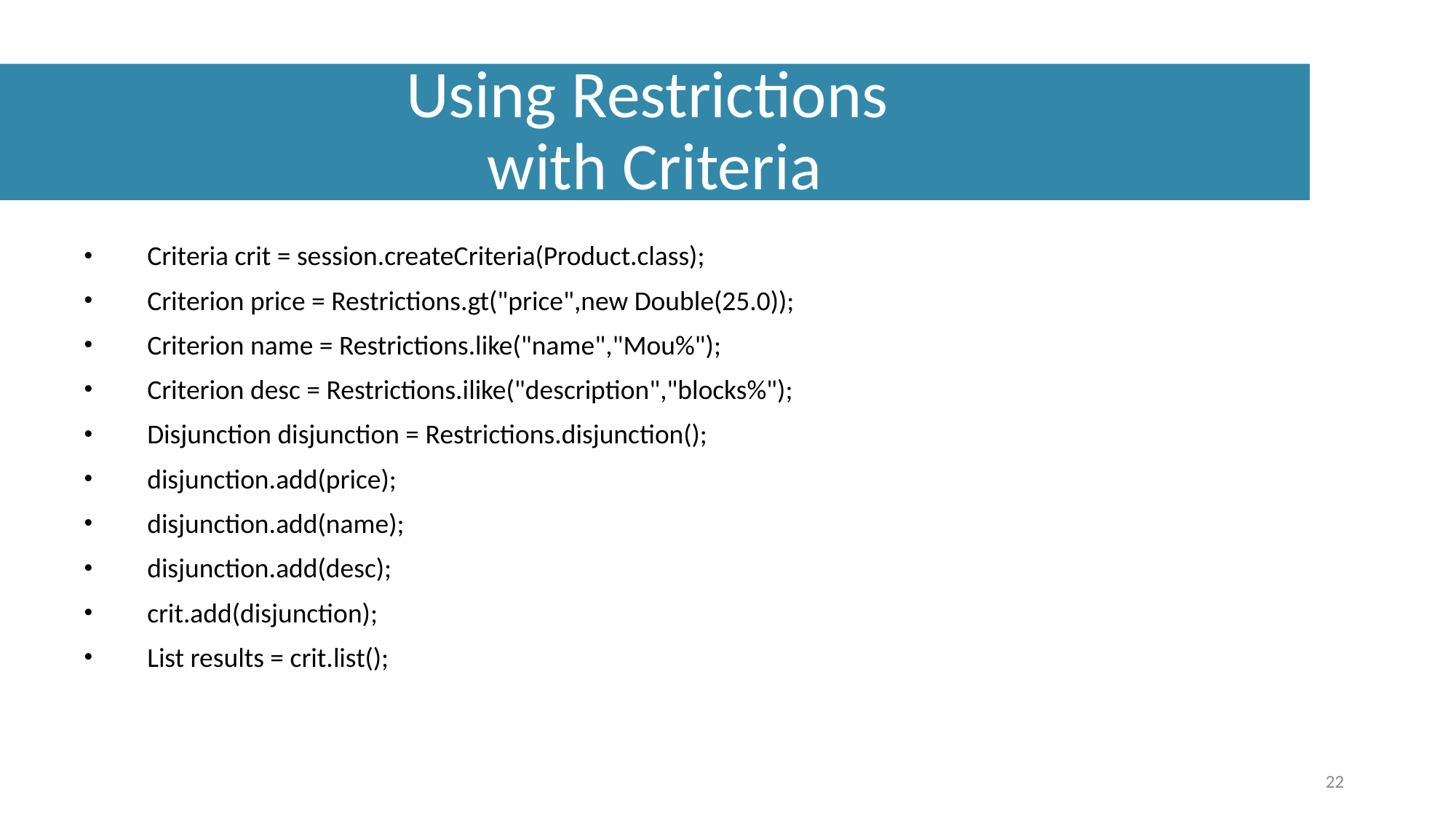

Using Restrictions
with Criteria
Criteria crit = session.createCriteria(Product.class);
Criterion price = Restrictions.gt("price",new Double(25.0));
Criterion name = Restrictions.like("name","Mou%");
Criterion desc = Restrictions.ilike("description","blocks%");
Disjunction disjunction = Restrictions.disjunction();
disjunction.add(price);
disjunction.add(name);
disjunction.add(desc);
crit.add(disjunction);
List results = crit.list();
22